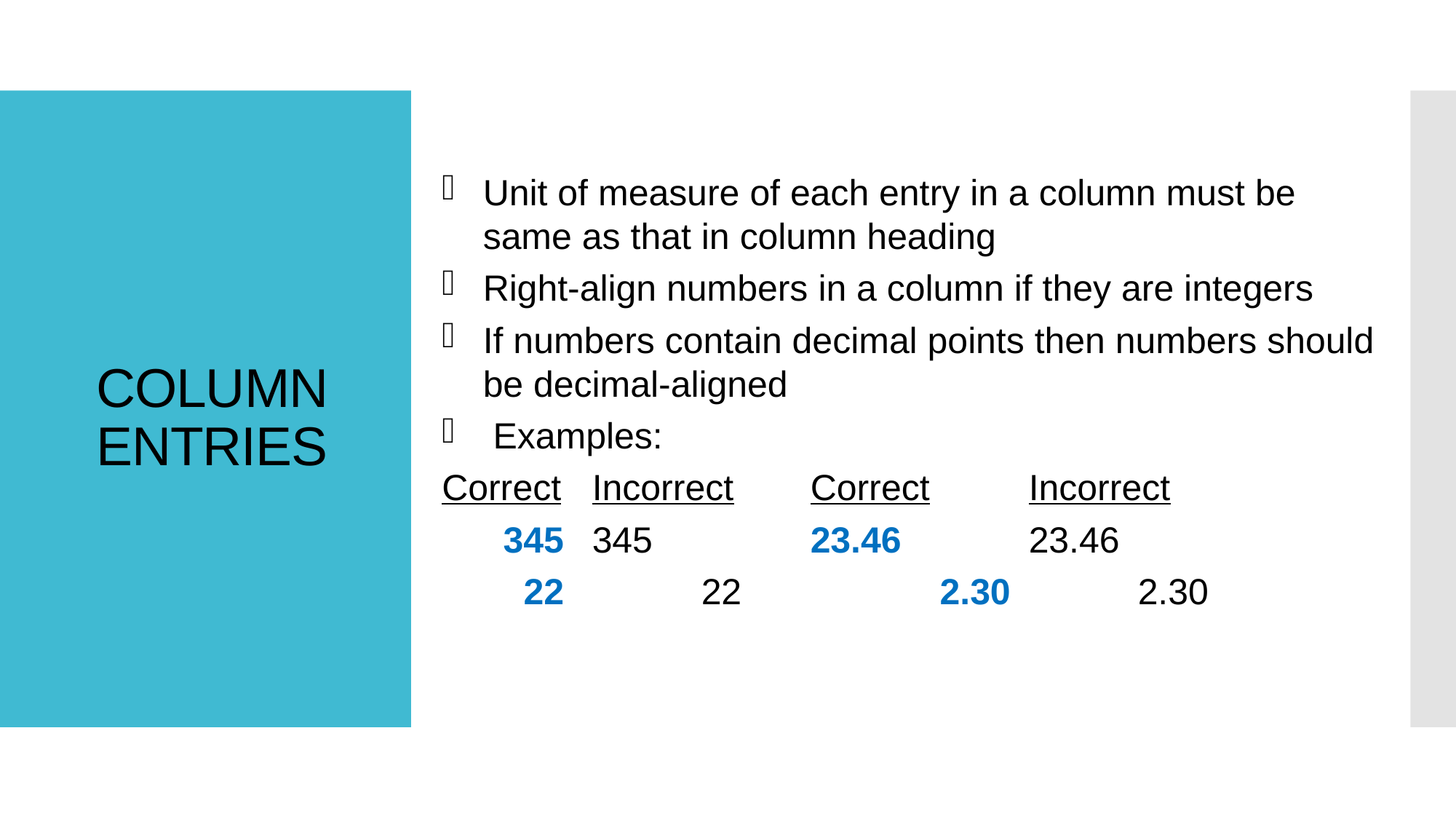

# COLUMN ENTRIES
Unit of measure of each entry in a column must be same as that in column heading
Right-align numbers in a column if they are integers
If numbers contain decimal points then numbers should be decimal-aligned
 Examples:
Correct 	Incorrect 	Correct	Incorrect
	  345	345		23.46		23.46
	    22		22		  2.30		2.30